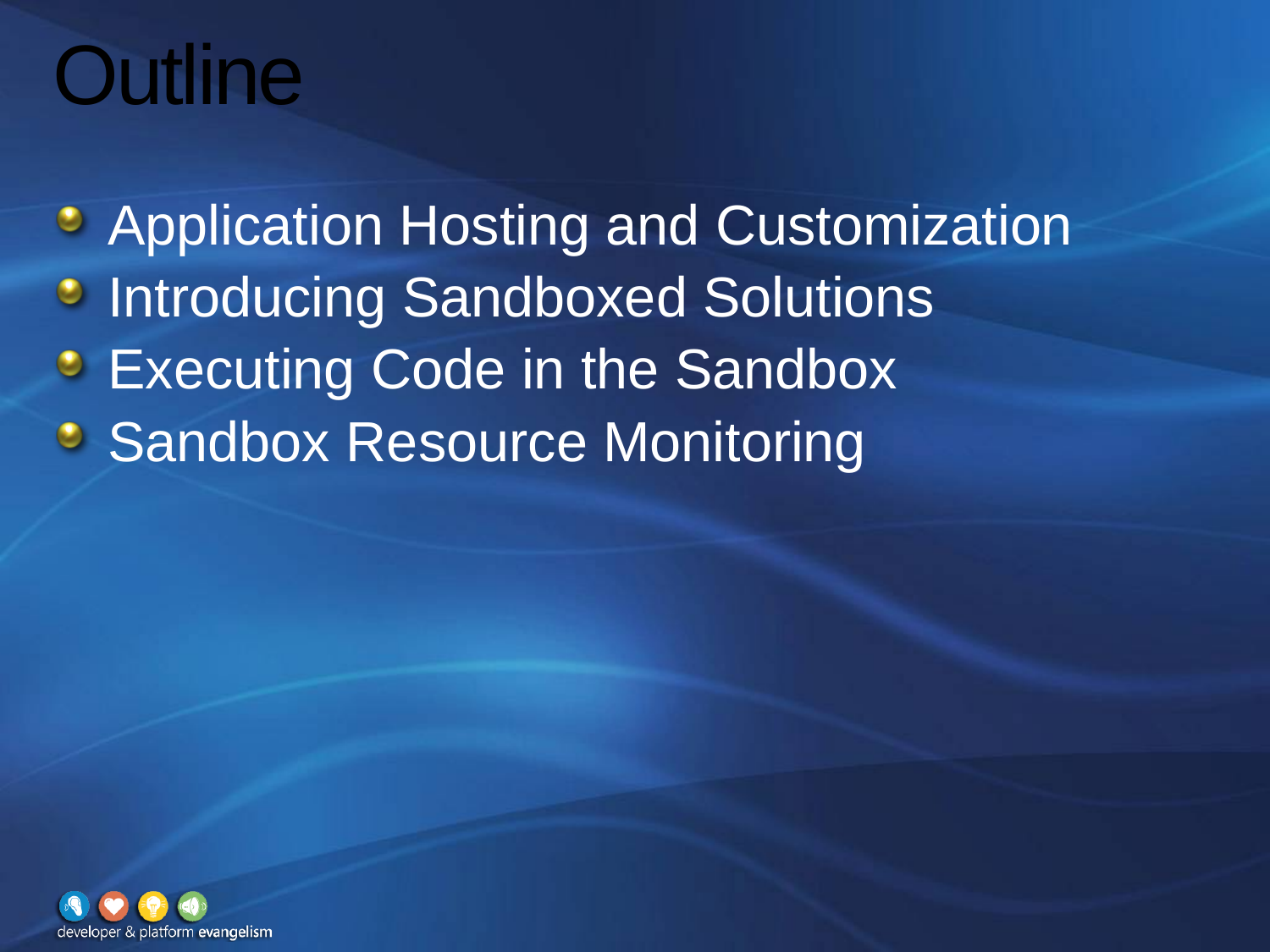

# Outline
Application Hosting and Customization
Introducing Sandboxed Solutions
Executing Code in the Sandbox
Sandbox Resource Monitoring